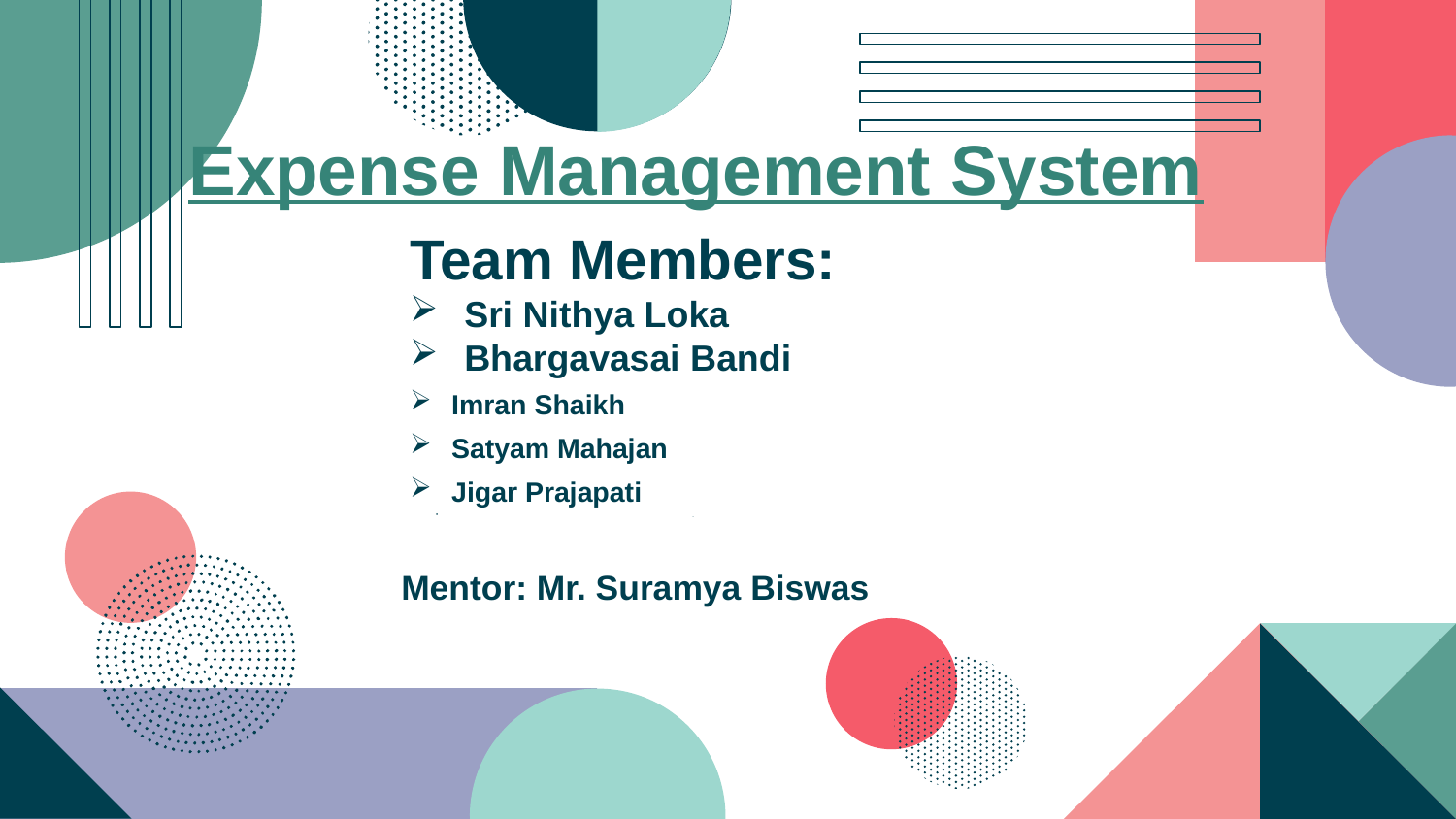

Expense Management System
Team Members:
Sri Nithya Loka
Bhargavasai Bandi
# Imran Shaikh
Satyam Mahajan
Jigar Prajapati
.
      Mentor: Mr. Suramya Biswas